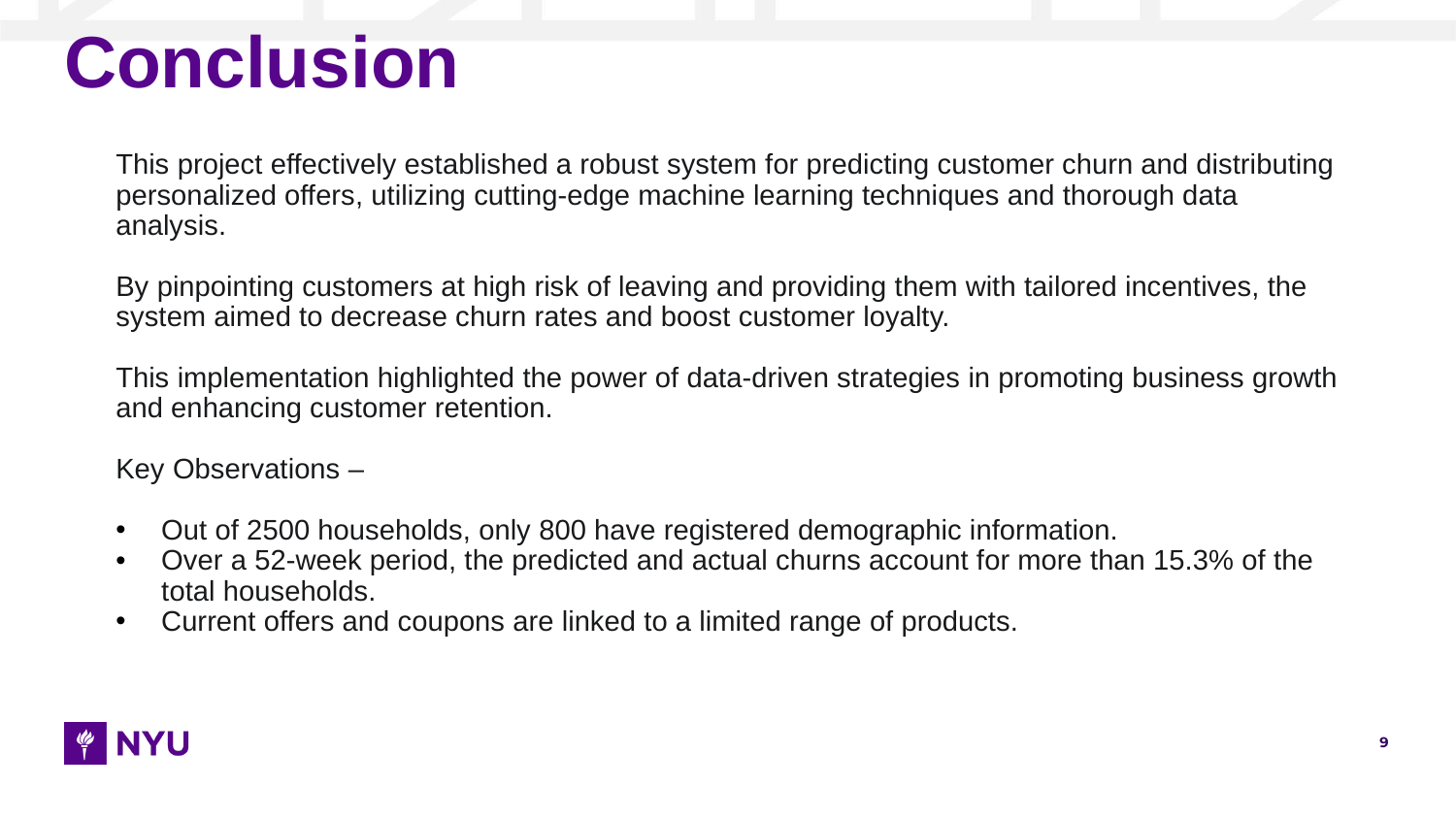

# Conclusion
This project effectively established a robust system for predicting customer churn and distributing personalized offers, utilizing cutting-edge machine learning techniques and thorough data analysis.

By pinpointing customers at high risk of leaving and providing them with tailored incentives, the system aimed to decrease churn rates and boost customer loyalty.

This implementation highlighted the power of data-driven strategies in promoting business growth and enhancing customer retention.

Key Observations –

Out of 2500 households, only 800 have registered demographic information.
Over a 52-week period, the predicted and actual churns account for more than 15.3% of the total households.
Current offers and coupons are linked to a limited range of products.